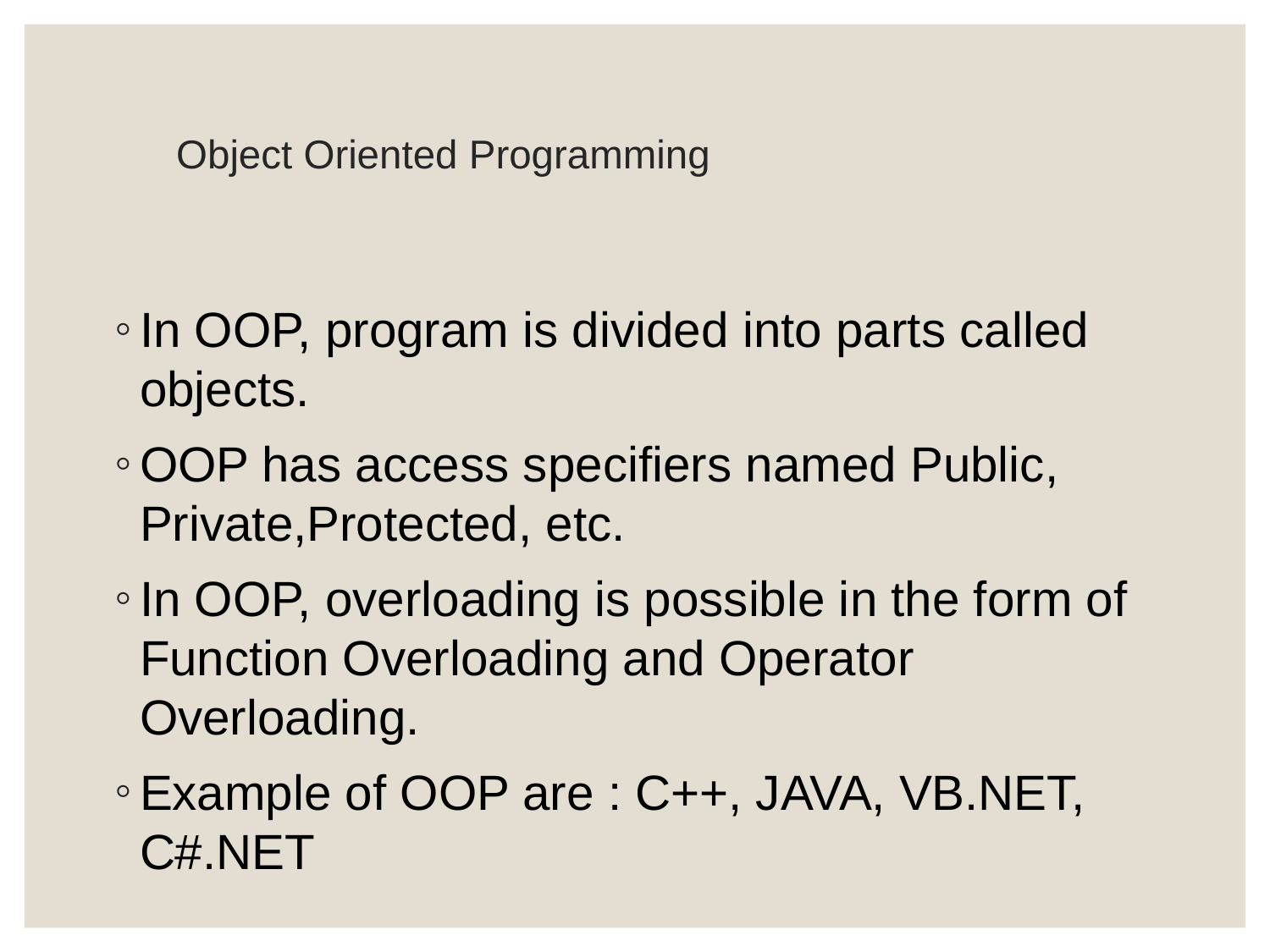

# Object Oriented Programming
In OOP, program is divided into parts called objects.
OOP has access specifiers named Public, Private,Protected, etc.
In OOP, overloading is possible in the form of Function Overloading and Operator Overloading.
Example of OOP are : C++, JAVA, VB.NET, C#.NET